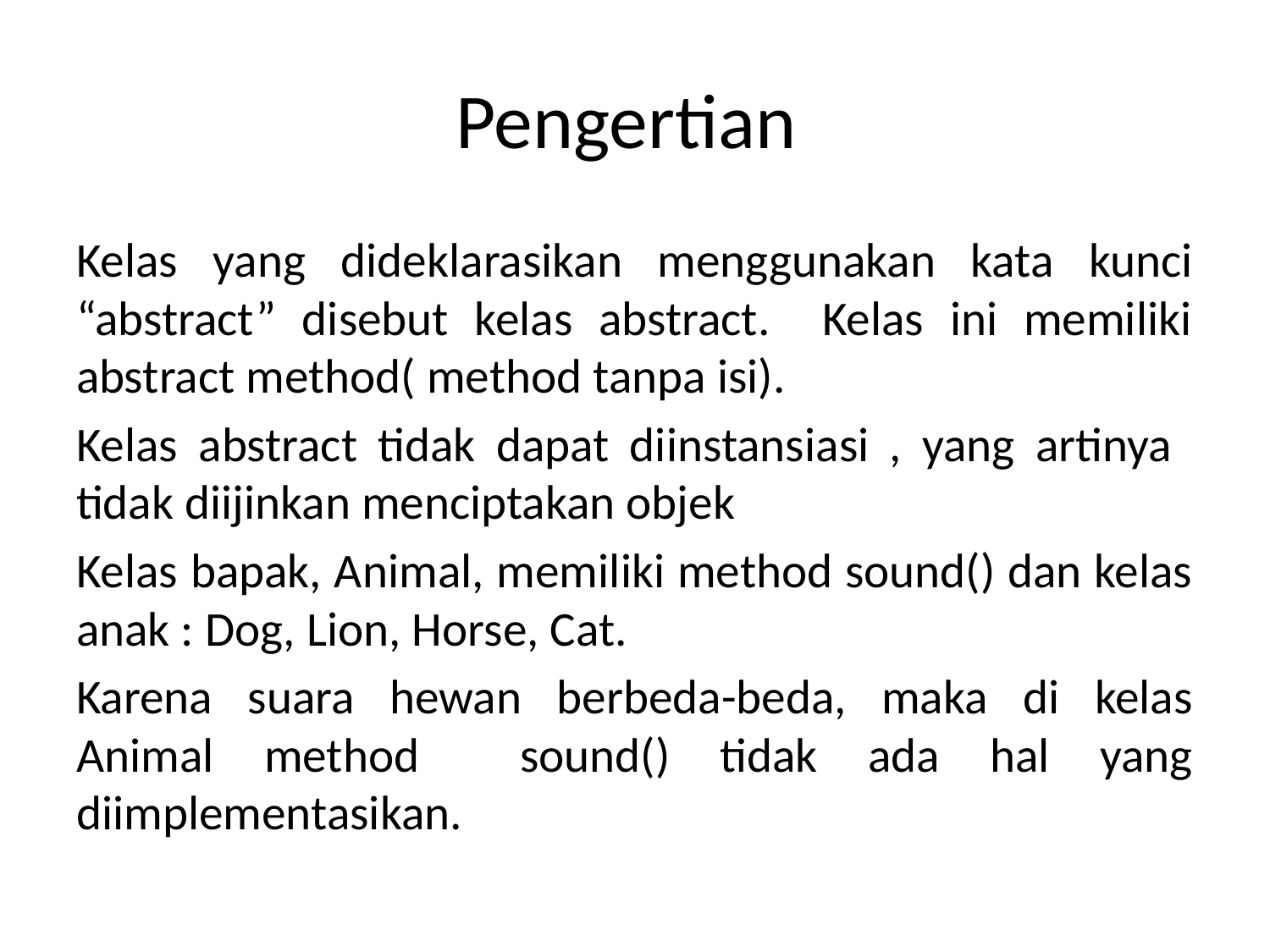

# Pengertian
Kelas yang dideklarasikan menggunakan kata kunci “abstract” disebut kelas abstract.  Kelas ini memiliki abstract method( method tanpa isi).
Kelas abstract tidak dapat diinstansiasi , yang artinya  tidak diijinkan menciptakan objek
Kelas bapak, Animal, memiliki method sound() dan kelas anak : Dog, Lion, Horse, Cat.
Karena suara hewan berbeda-beda, maka di kelas Animal method  sound() tidak ada hal yang diimplementasikan.